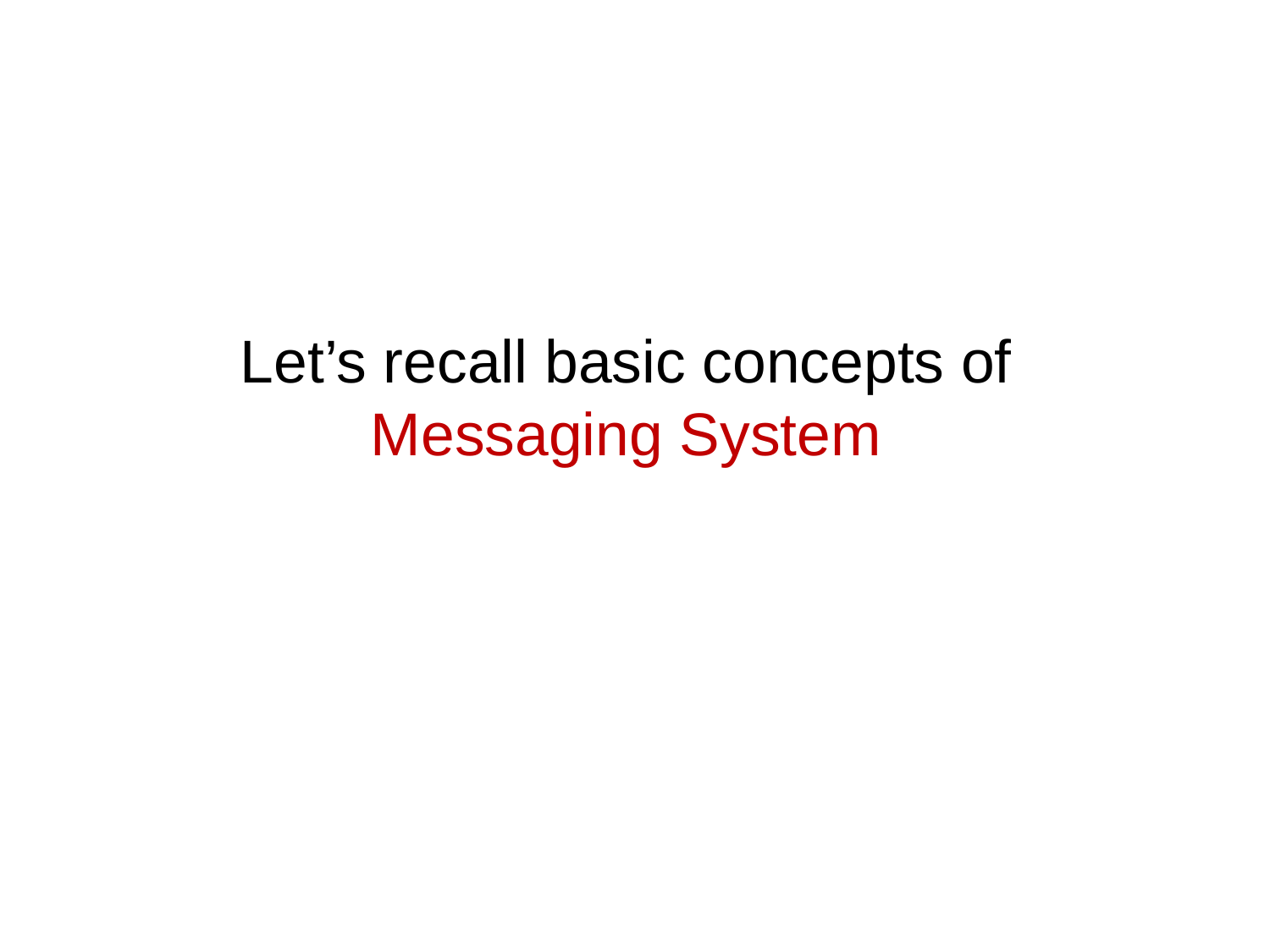

# Let’s recall basic concepts of Messaging System